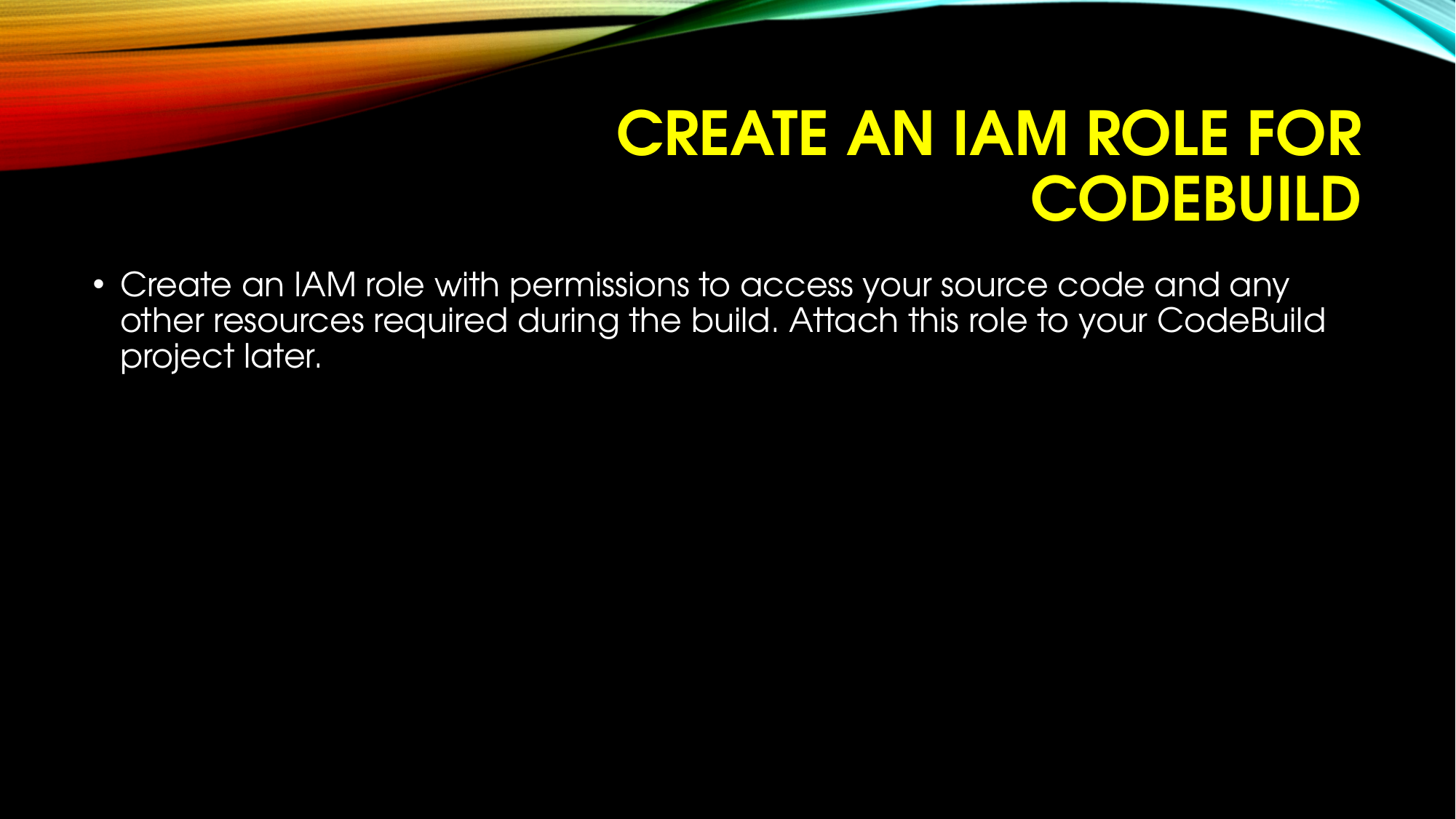

# Create an IAM Role for CodeBuild
Create an IAM role with permissions to access your source code and any other resources required during the build. Attach this role to your CodeBuild project later.